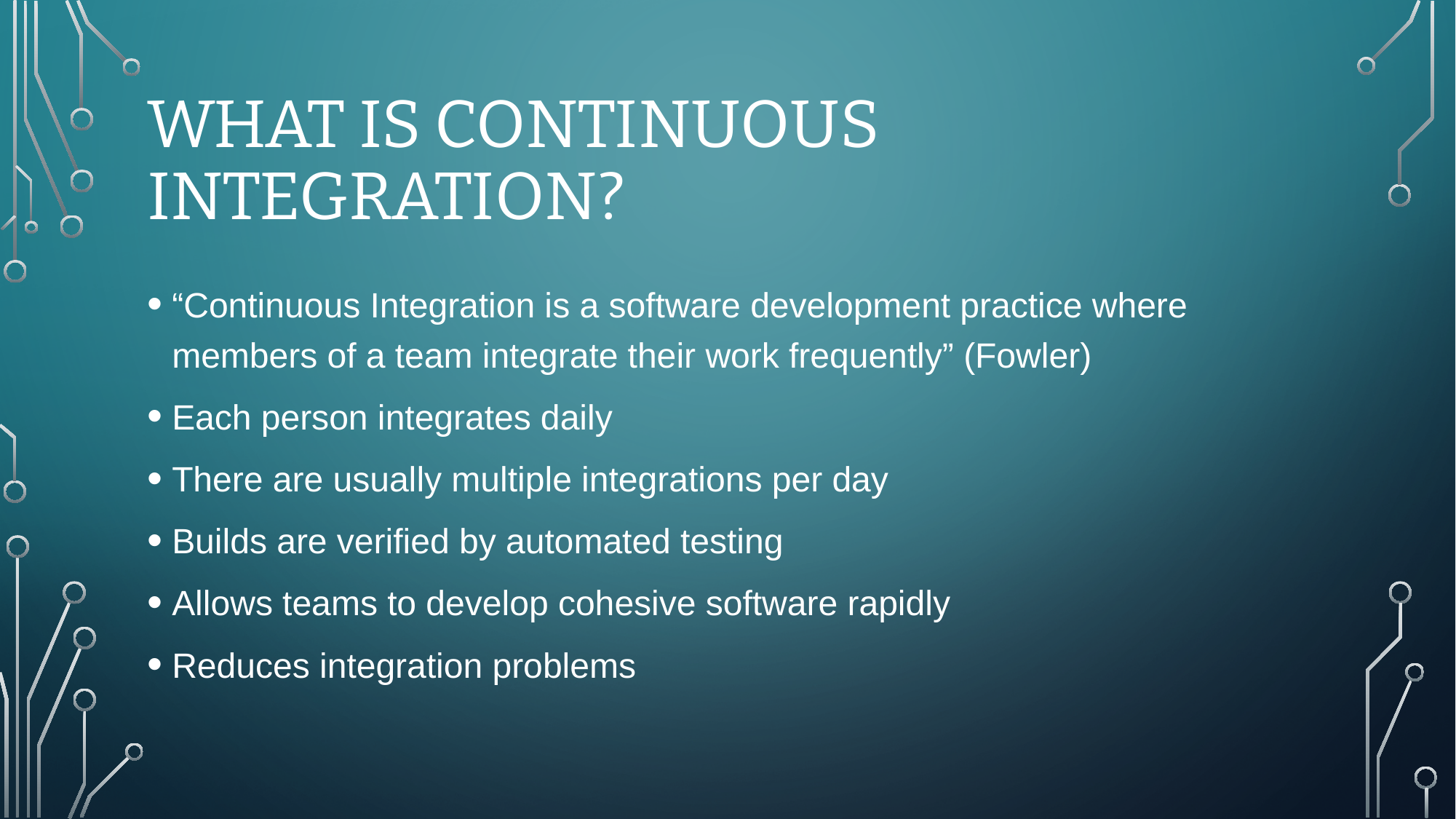

# What is continuous integration?
“Continuous Integration is a software development practice where members of a team integrate their work frequently” (Fowler)
Each person integrates daily
There are usually multiple integrations per day
Builds are verified by automated testing
Allows teams to develop cohesive software rapidly
Reduces integration problems